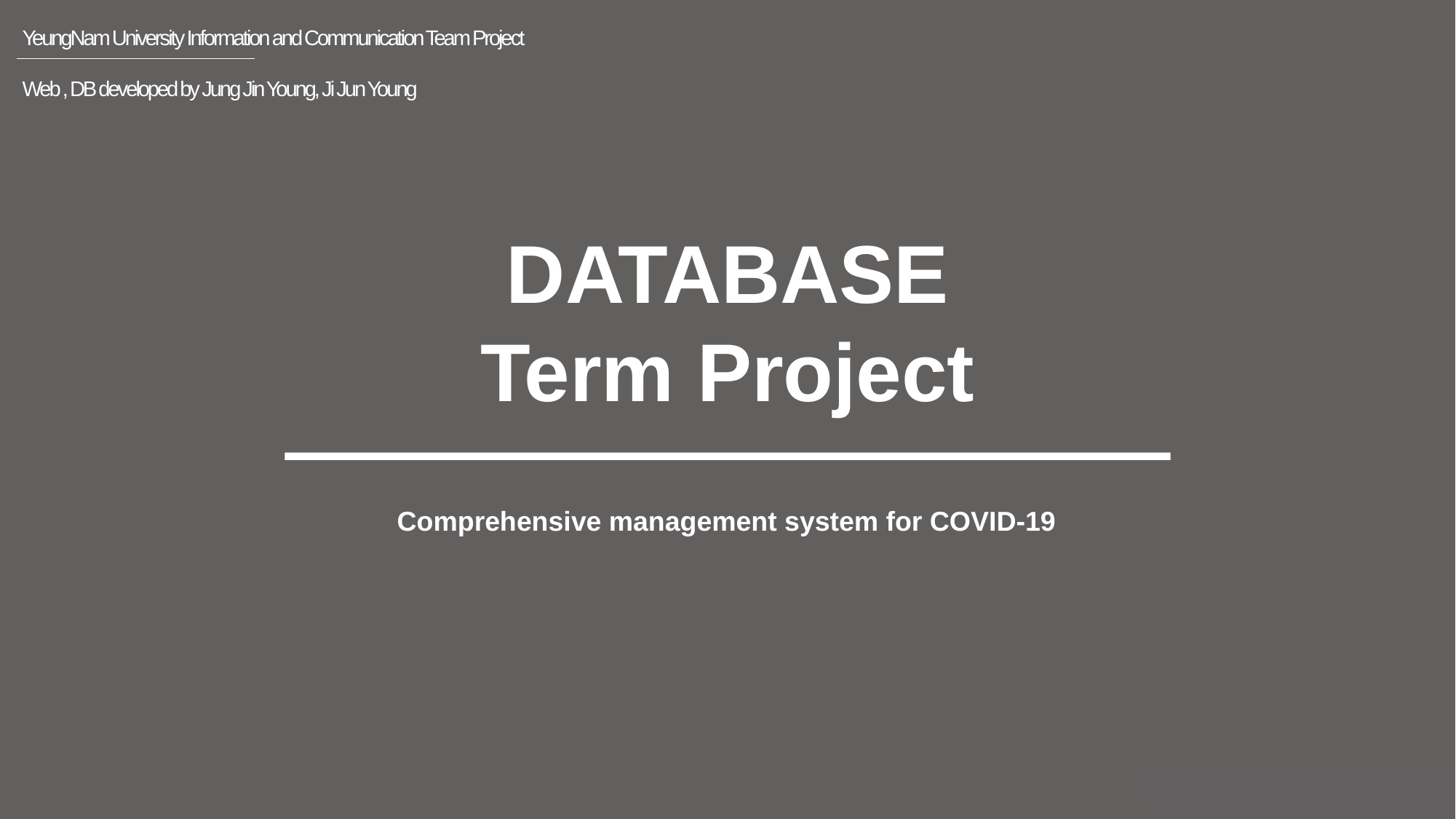

YeungNam University Information and Communication Team Project

Web , DB developed by Jung Jin Young, Ji Jun Young
DATABASE
Term Project

Comprehensive management system for COVID-19